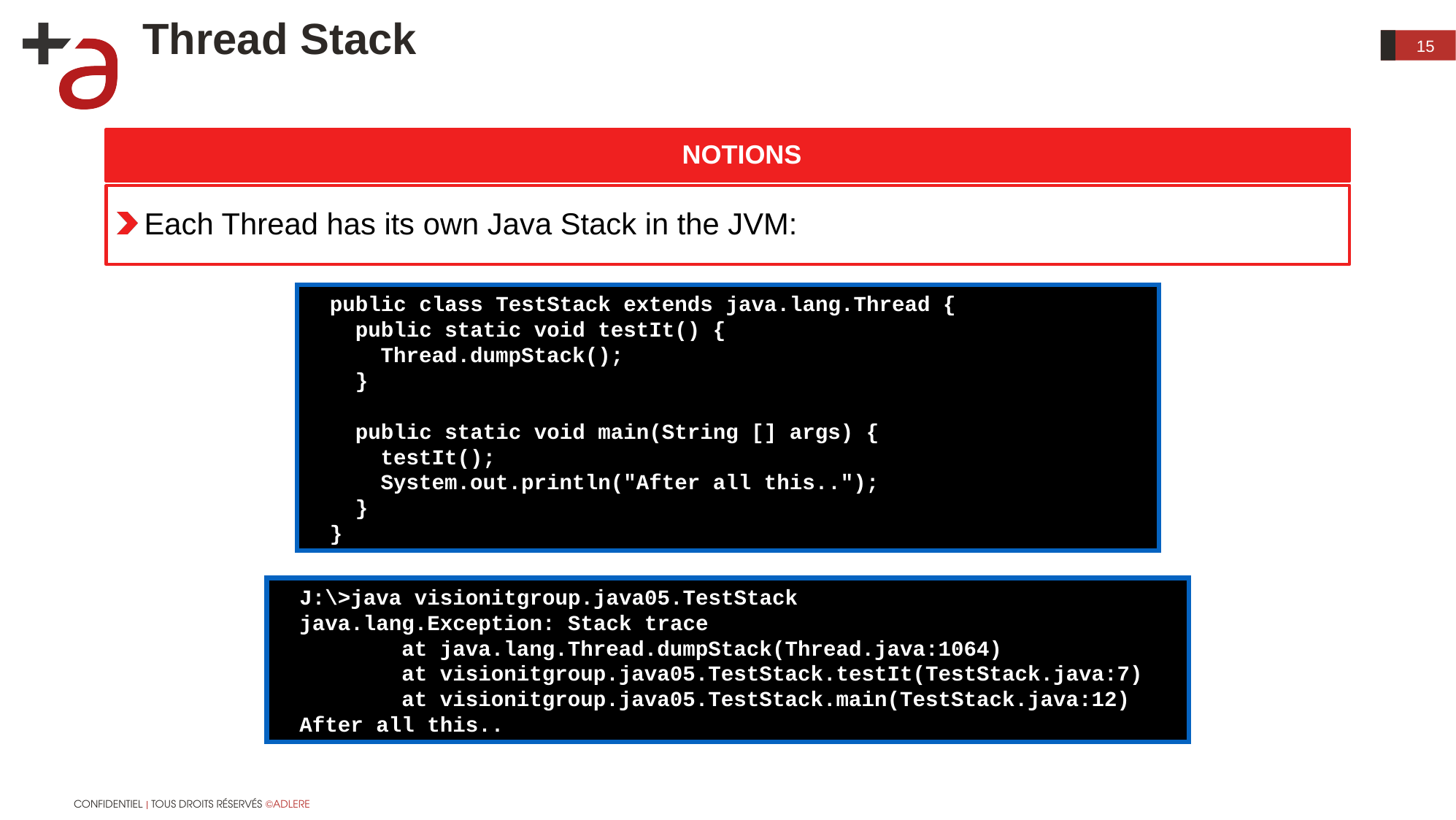

# Thread Stack
15

notions
Each Thread has its own Java Stack in the JVM:
public class TestStack extends java.lang.Thread {
  public static void testIt() {
    Thread.dumpStack();
  }

  public static void main(String [] args) {
    testIt();
    System.out.println("After all this..");
  }
}
J:\>java visionitgroup.java05.TestStack
java.lang.Exception: Stack trace
        at java.lang.Thread.dumpStack(Thread.java:1064)
        at visionitgroup.java05.TestStack.testIt(TestStack.java:7)
        at visionitgroup.java05.TestStack.main(TestStack.java:12)
After all this..